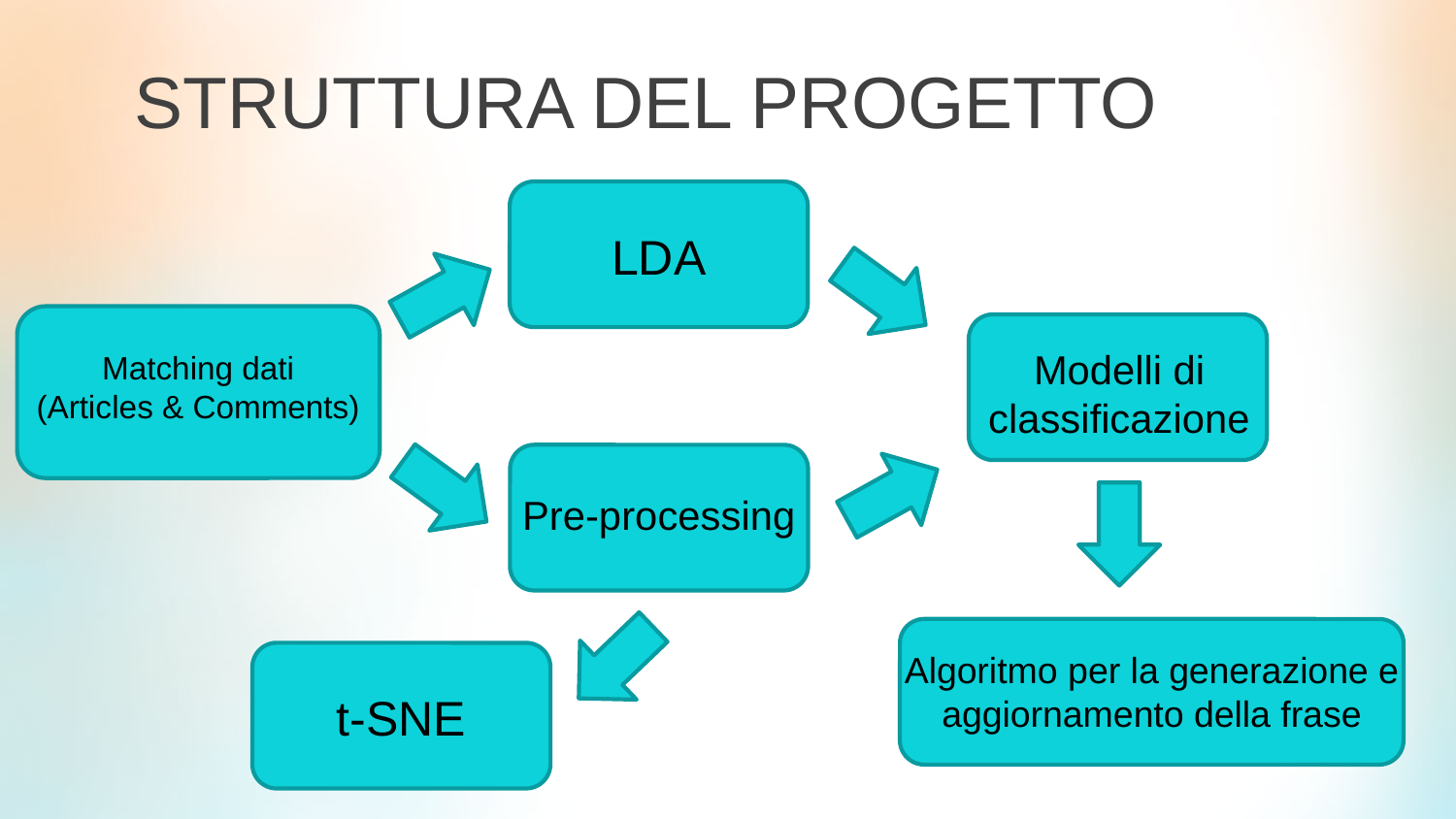

STRUTTURA DEL PROGETTO

LDA

Modelli di classificazione
Matching dati
(Articles & Comments)

Pre-processing

Algoritmo per la generazione e aggiornamento della frase

t-SNE